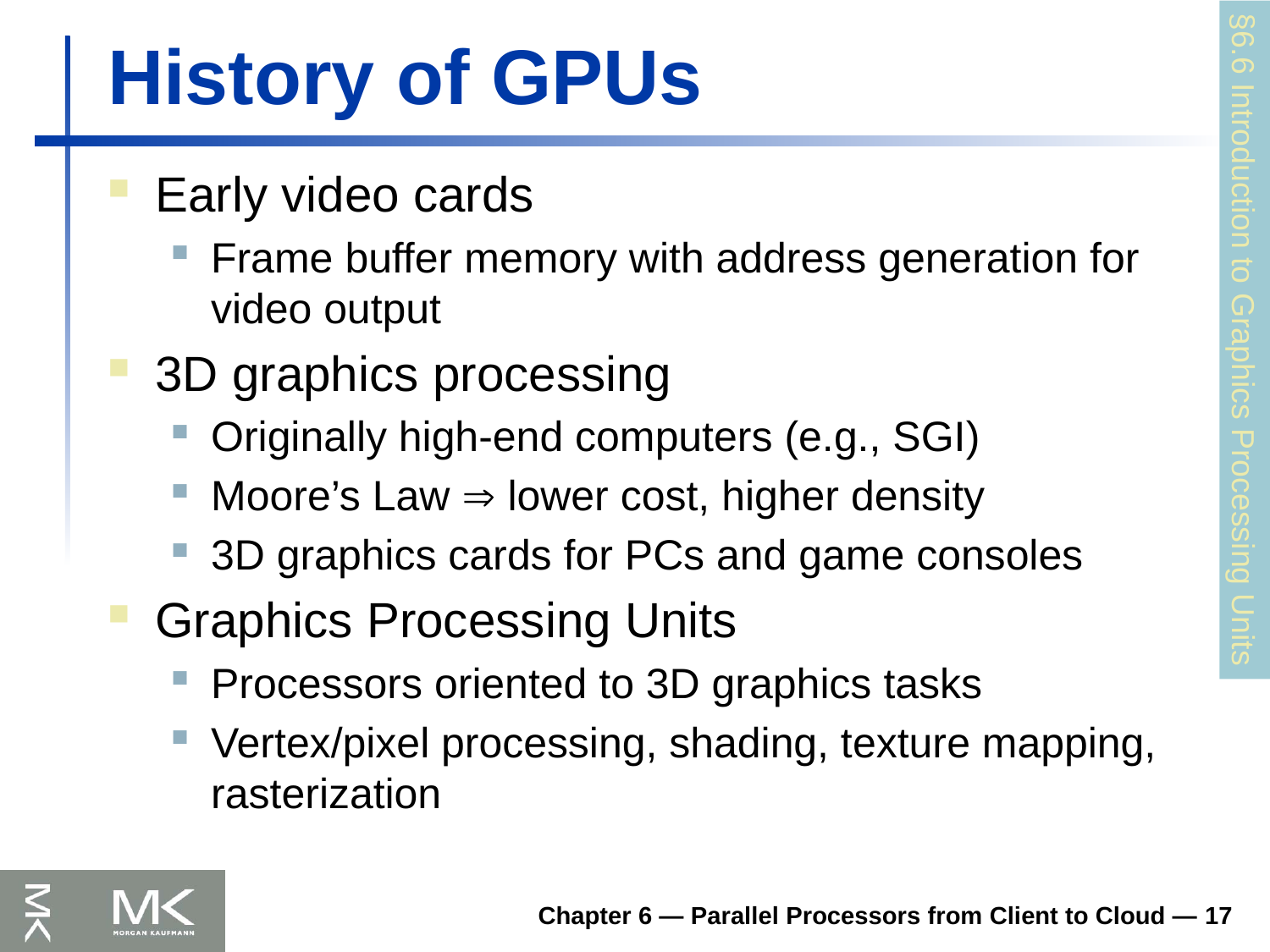

# History of GPUs
Early video cards
Frame buffer memory with address generation for video output
3D graphics processing
Originally high-end computers (e.g., SGI)
Moore’s Law ⇒ lower cost, higher density
3D graphics cards for PCs and game consoles
Graphics Processing Units
Processors oriented to 3D graphics tasks
Vertex/pixel processing, shading, texture mapping,
rasterization
§6.6 Introduction to Graphics Processing Units
Chapter 6 — Parallel Processors from Client to Cloud — 17